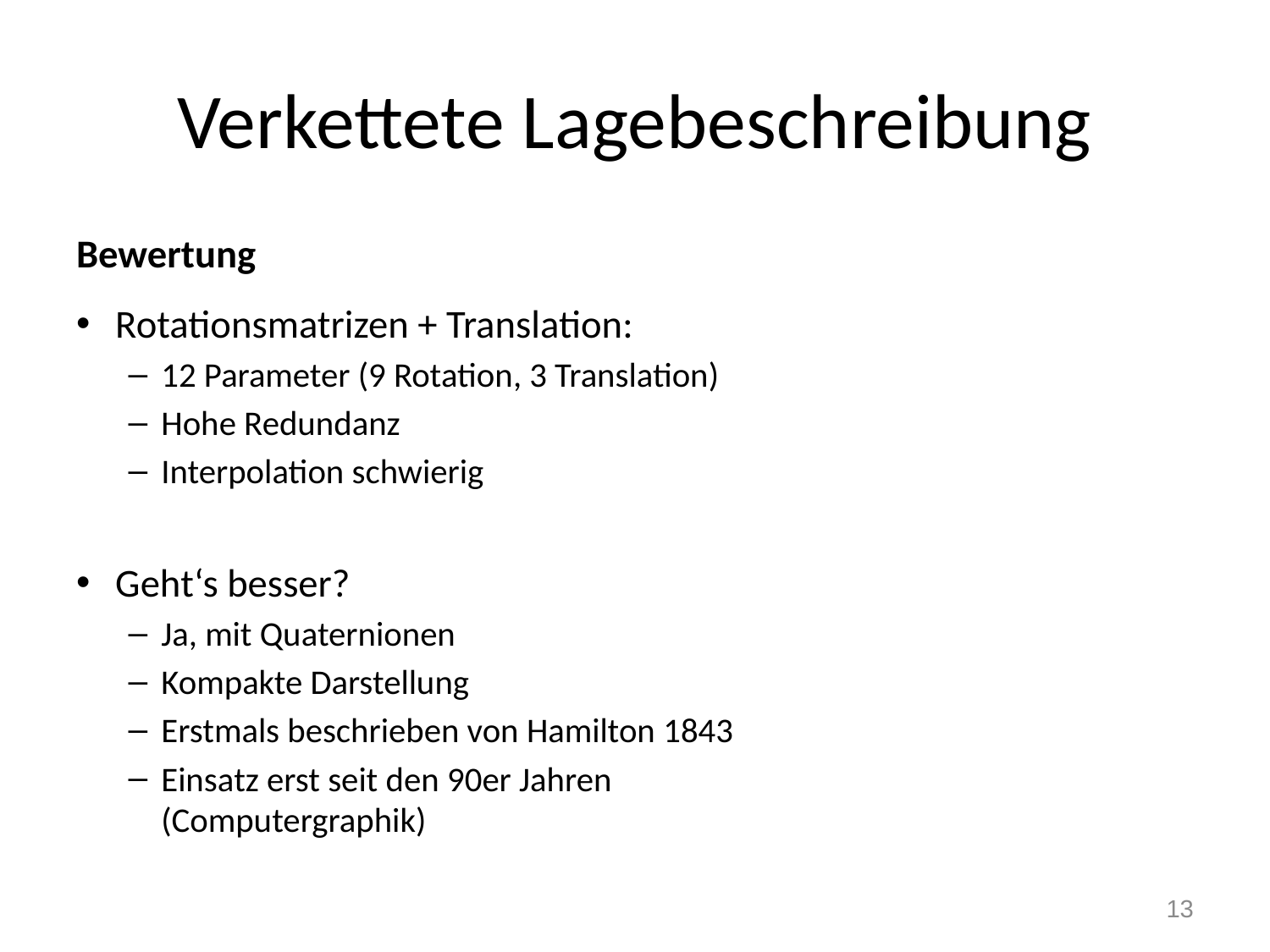

# Verkettete Lagebeschreibung
Bewertung
Rotationsmatrizen + Translation:
12 Parameter (9 Rotation, 3 Translation)
Hohe Redundanz
Interpolation schwierig

Geht‘s besser?
Ja, mit Quaternionen
Kompakte Darstellung
Erstmals beschrieben von Hamilton 1843
Einsatz erst seit den 90er Jahren
(Computergraphik)

13